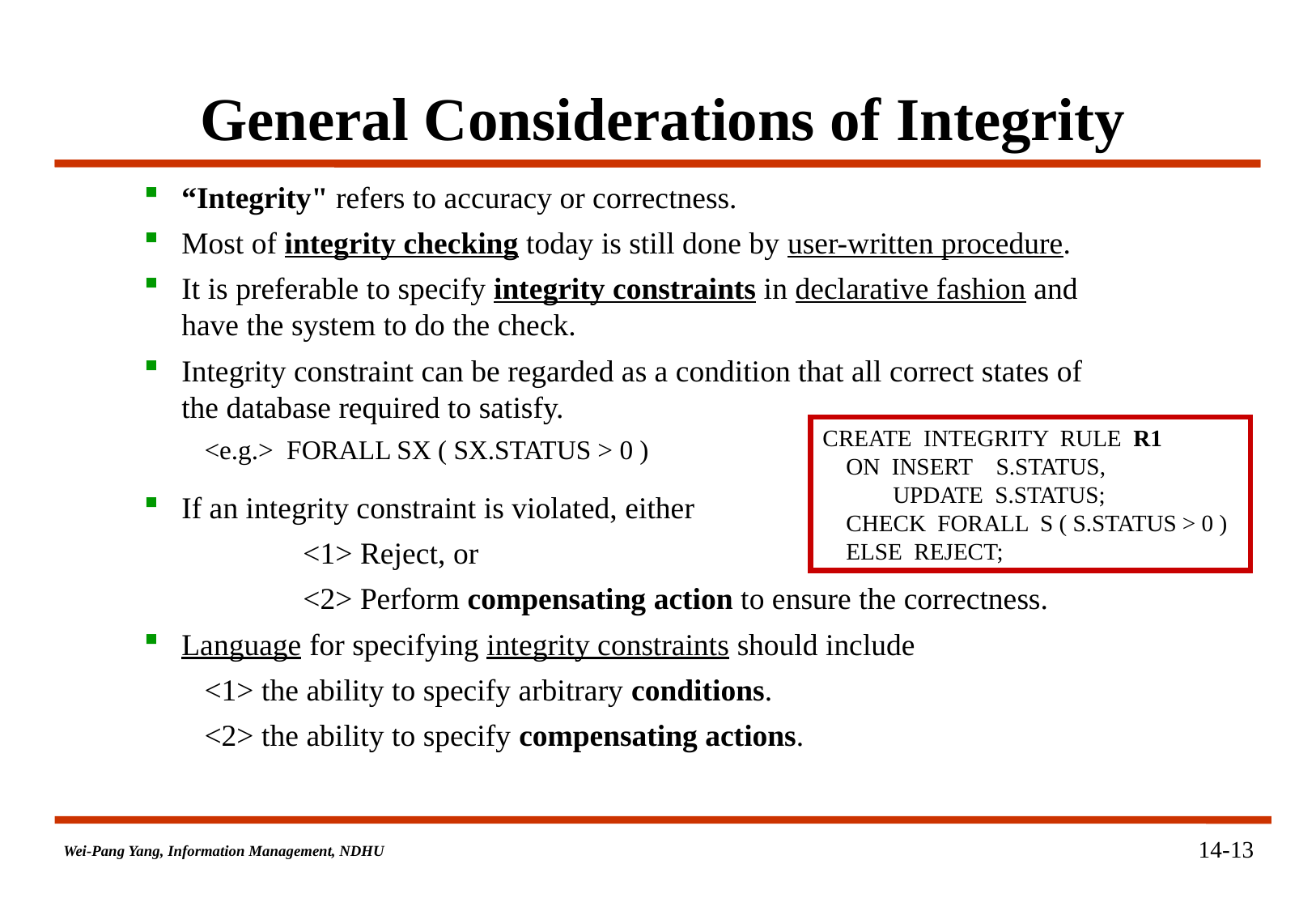

# General Considerations of Integrity
“Integrity" refers to accuracy or correctness.
Most of integrity checking today is still done by user-written procedure.
It is preferable to specify integrity constraints in declarative fashion and have the system to do the check.
Integrity constraint can be regarded as a condition that all correct states of the database required to satisfy.
<e.g.>  FORALL SX ( SX.STATUS > 0 )
If an integrity constraint is violated, either
		<1> Reject, or
		<2> Perform compensating action to ensure the correctness.
Language for specifying integrity constraints should include
<1> the ability to specify arbitrary conditions.
<2> the ability to specify compensating actions.
CREATE  INTEGRITY  RULE  R1
    ON  INSERT    S.STATUS,
            UPDATE  S.STATUS;
    CHECK  FORALL  S ( S.STATUS > 0 )
    ELSE  REJECT;
14-13